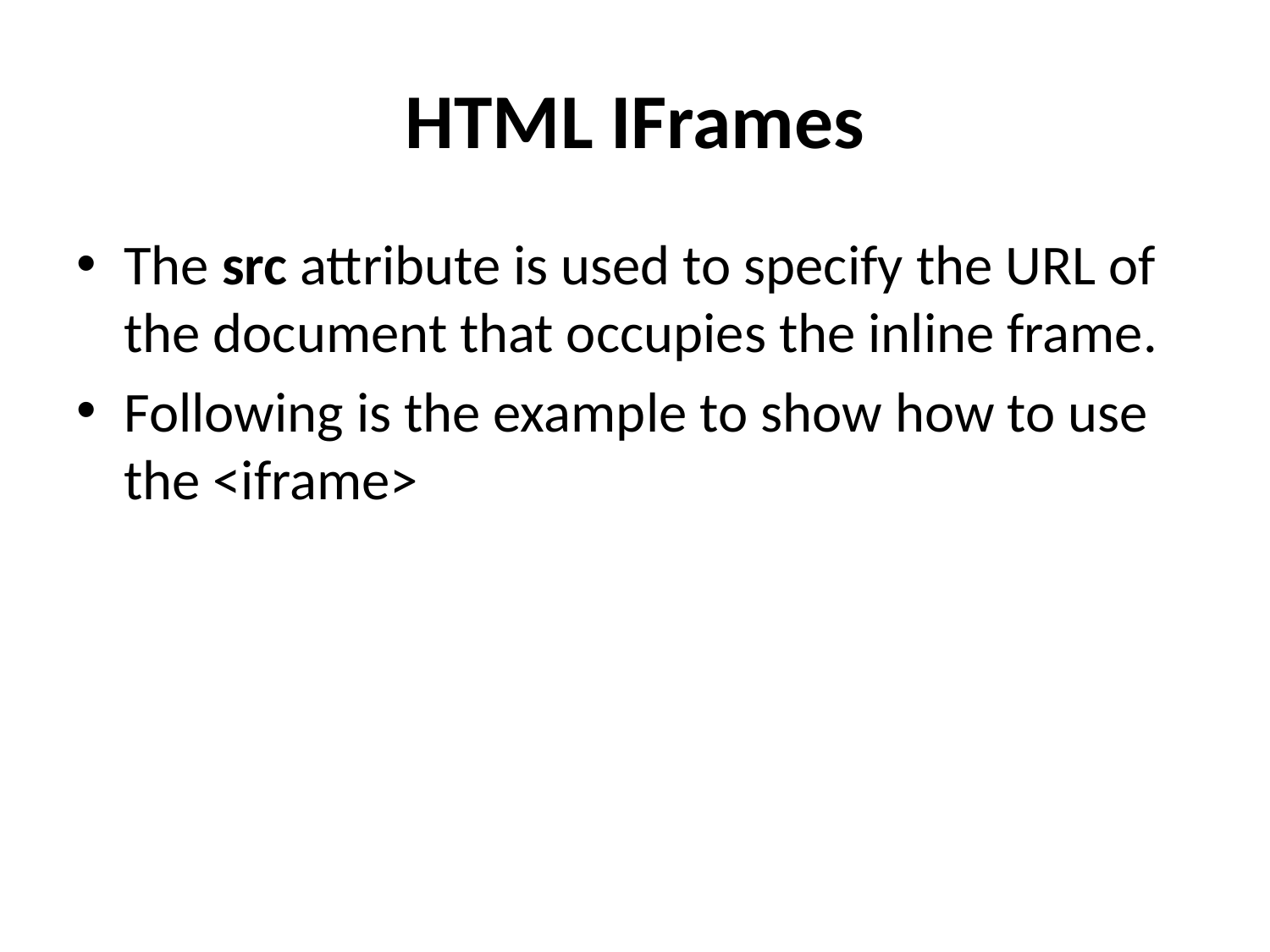

# HTML IFrames
The src attribute is used to specify the URL of the document that occupies the inline frame.
Following is the example to show how to use the <iframe>